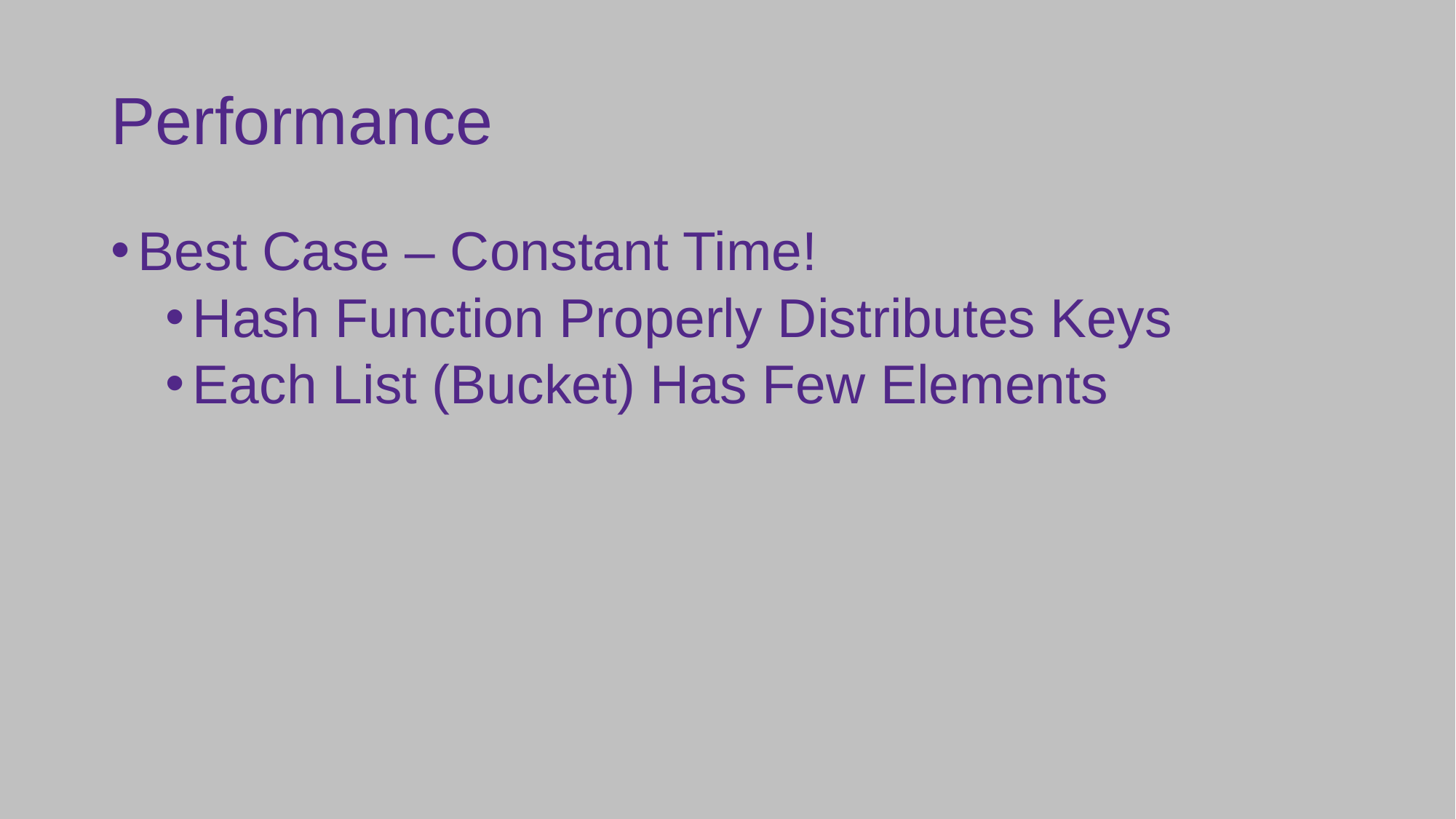

# Performance
Best Case – Constant Time!
Hash Function Properly Distributes Keys
Each List (Bucket) Has Few Elements